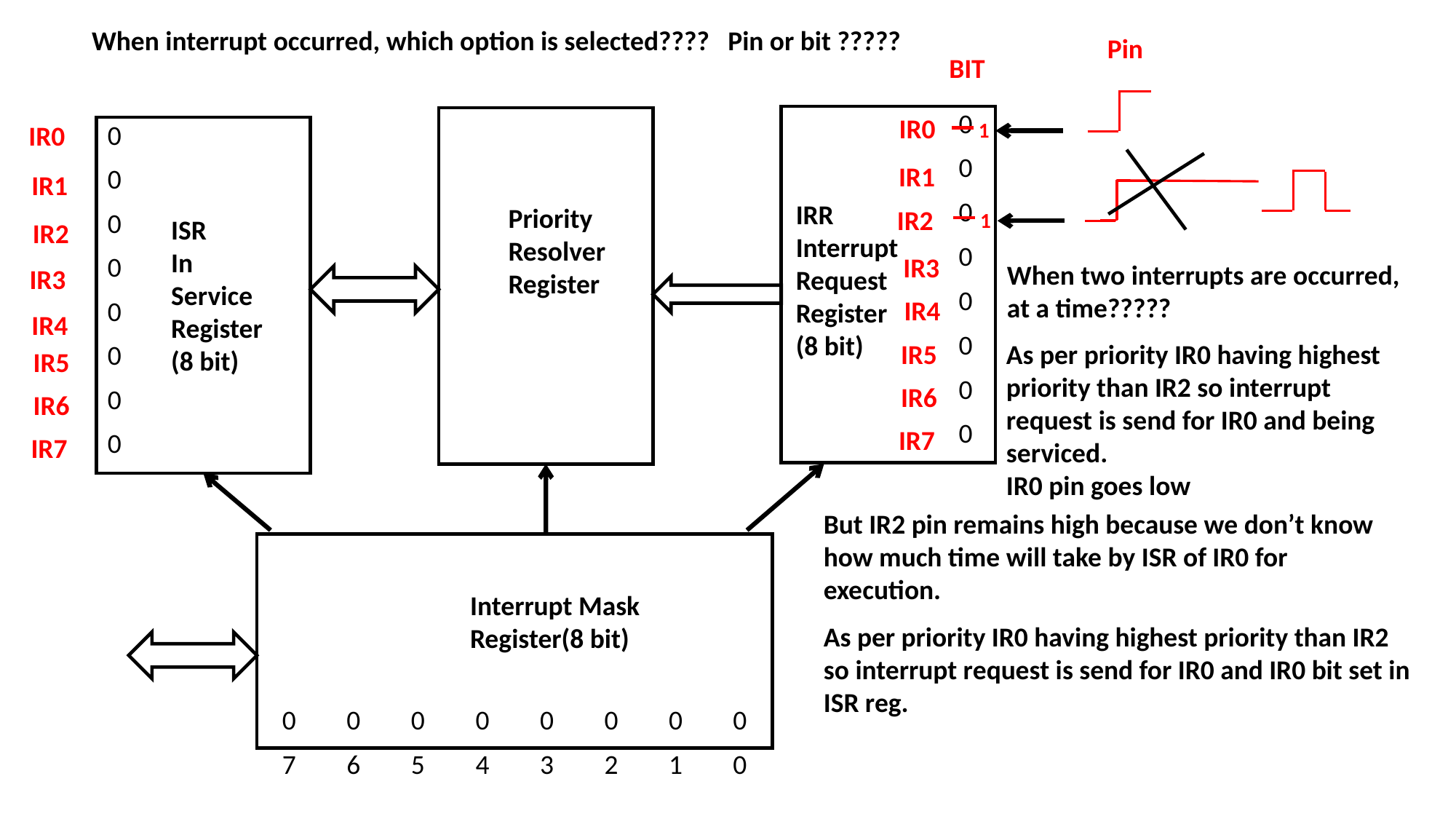

When interrupt occurred, which option is selected????   Pin or bit ?????
Pin
BIT
IR0

| 0 |
| --- |
| 0 |
| 0 |
| 0 |
| 0 |
| 0 |
| 0 |
| 0 |

1
IR0

| 0 |
| --- |
| 0 |
| 0 |
| 0 |
| 0 |
| 0 |
| 0 |
| 0 |
IR1
IR1
IRR
Interrupt
Request
Register
(8 bit)
Priority
Resolver
Register

IR2
1
ISR
In
Service
Register
(8 bit)
IR2
IR3
When two interrupts are occurred, at a time?????
IR3

IR4
IR4
IR5
As per priority IR0 having highest priority than IR2 so interrupt request is send for IR0 and being serviced.
IR0 pin goes low
IR5
IR6
IR6

IR7
IR7
But IR2 pin remains high because we don’t know how much time will take by ISR of IR0 for execution.
Interrupt Mask Register(8 bit)
As per priority IR0 having highest priority than IR2 so interrupt request is send for IR0 and IR0 bit set in ISR reg.

| 0 | 0 | 0 | 0 | 0 | 0 | 0 | 0 |
| --- | --- | --- | --- | --- | --- | --- | --- |
| 7 | 6 | 5 | 4 | 3 | 2 | 1 | 0 |